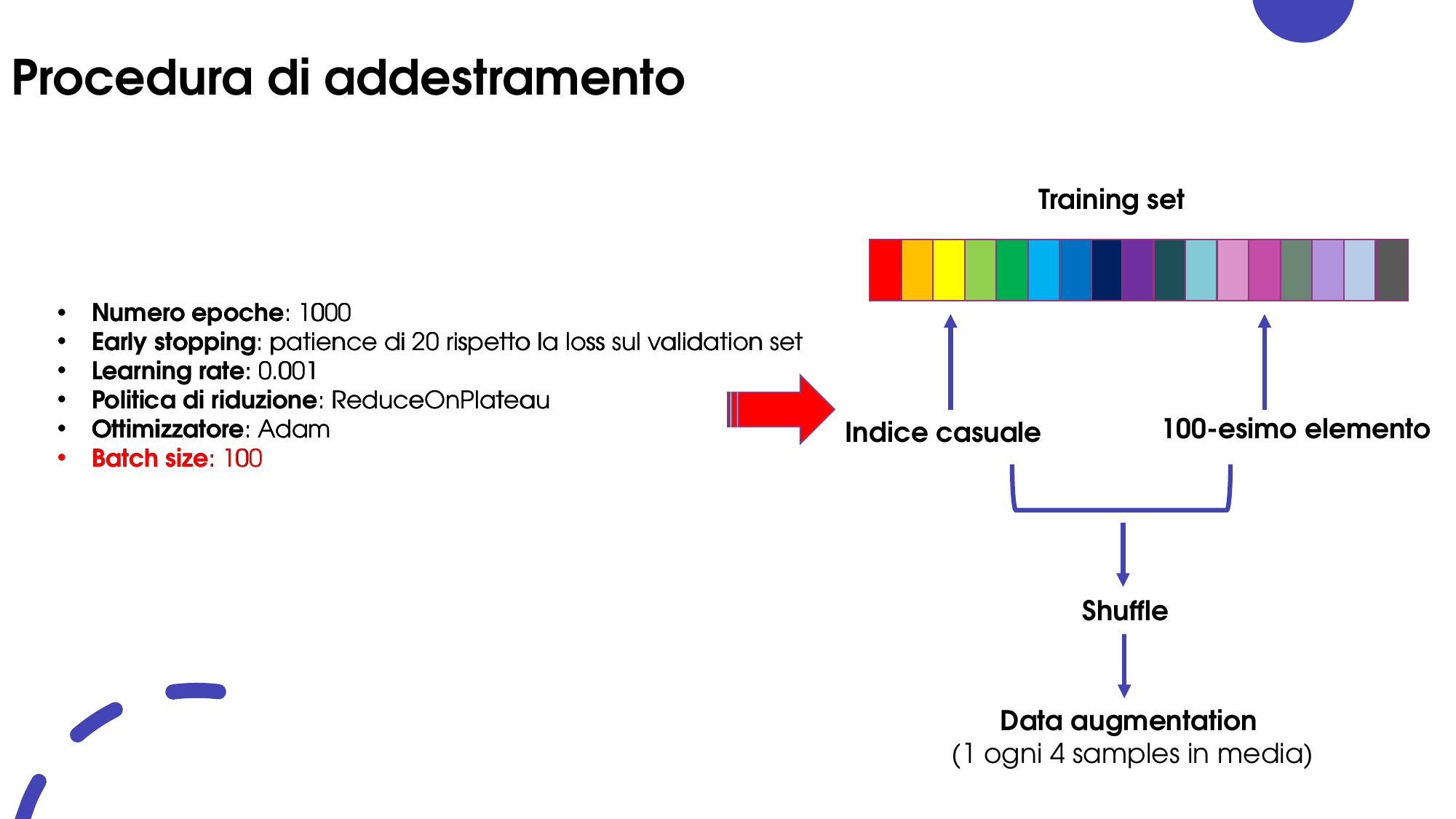

# Procedura di addestramento
Training set

Numero epoche: 1000
Early stopping: patience di 20 rispetto la loss sul validation set
Learning rate: 0.001
Politica di riduzione: ReduceOnPlateau
Ottimizzatore: Adam
Batch size: 100
Numero epoche: 1000
Early stopping: patience di 20 rispetto la loss sul validation set
Learning rate: 0.001
Politica di riduzione: ReduceOnPlateau
Ottimizzatore: Adam
Batch size: 100

100-esimo elemento
Indice casuale
Shuffle
Data augmentation
(1 ogni 4 samples in media)